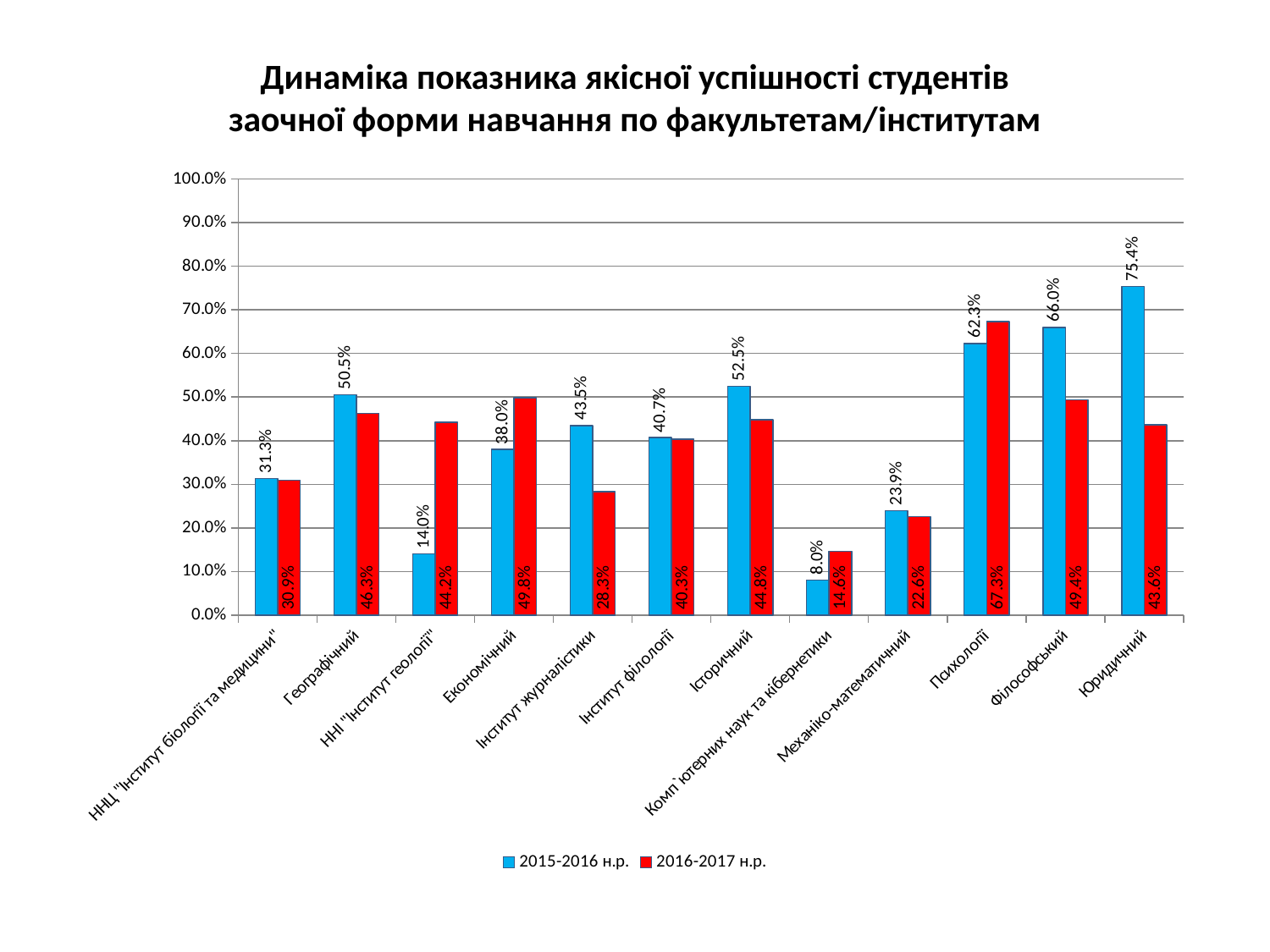

# Динаміка показника якісної успішності студентів заочної форми навчання по факультетам/інститутам

### Chart

| Category | 2015-2016 н.р. | 2016-2017 н.р. |
|---|---|---|
| ННЦ "Інститут біології та медицини" | 0.3130000000000001 | 0.3090000000000001 |
| Географічний | 0.505 | 0.463 |
| ННІ "Інститут геології" | 0.14 | 0.442 |
| Економічний | 0.3800000000000001 | 0.4980000000000001 |
| Інститут журналістики | 0.4350000000000001 | 0.2830000000000001 |
| Інститут філології | 0.4070000000000001 | 0.403 |
| Історичний | 0.525 | 0.448 |
| Комп`ютерних наук та кібернетики | 0.08000000000000003 | 0.14600000000000005 |
| Механіко-математичний | 0.23900000000000005 | 0.226 |
| Психології | 0.6230000000000002 | 0.6730000000000003 |
| Філософський | 0.6600000000000003 | 0.49400000000000016 |
| Юридичний | 0.7540000000000002 | 0.4360000000000001 |